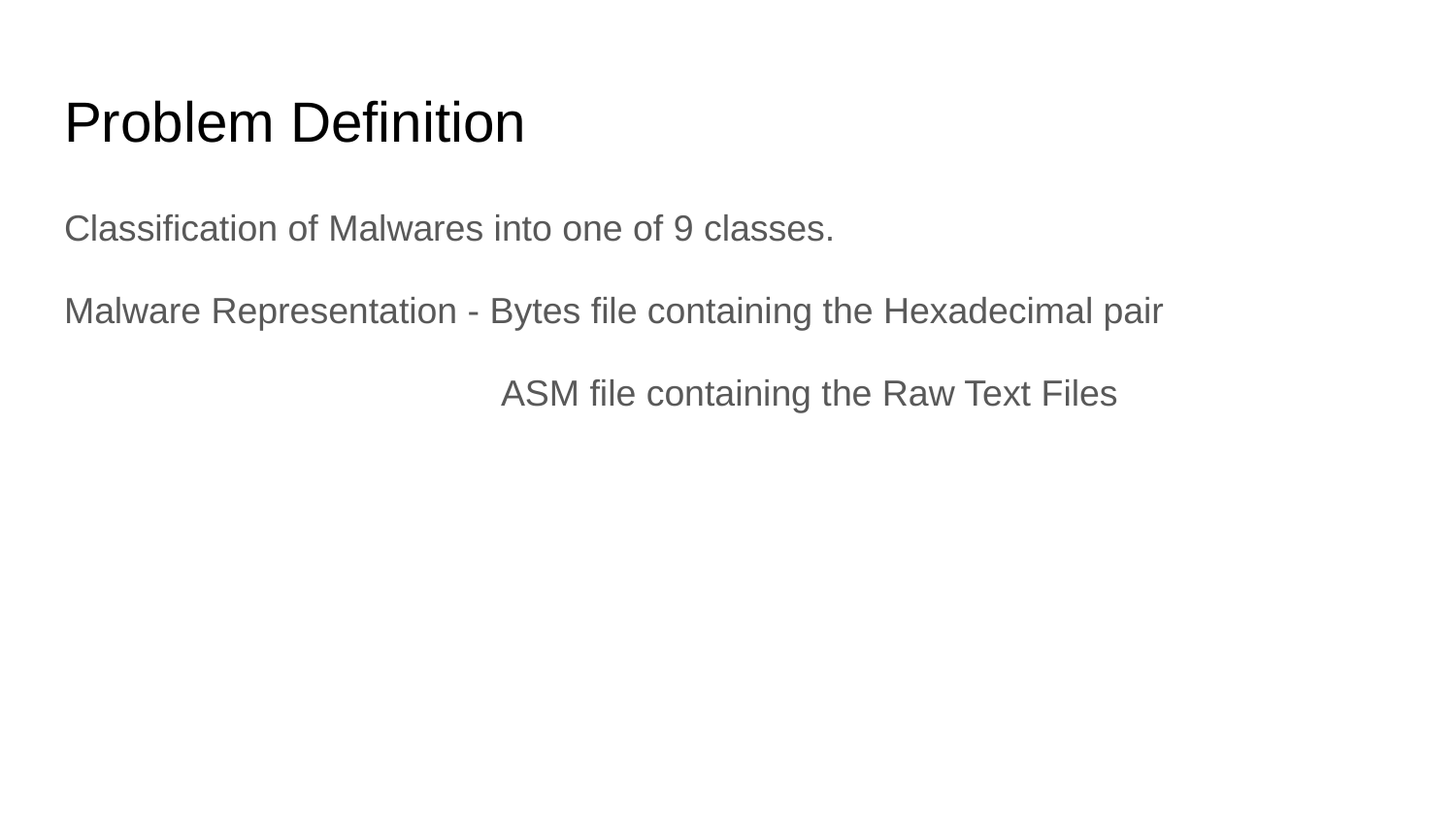

# Problem Definition
Classification of Malwares into one of 9 classes.
Malware Representation - Bytes file containing the Hexadecimal pair
			ASM file containing the Raw Text Files